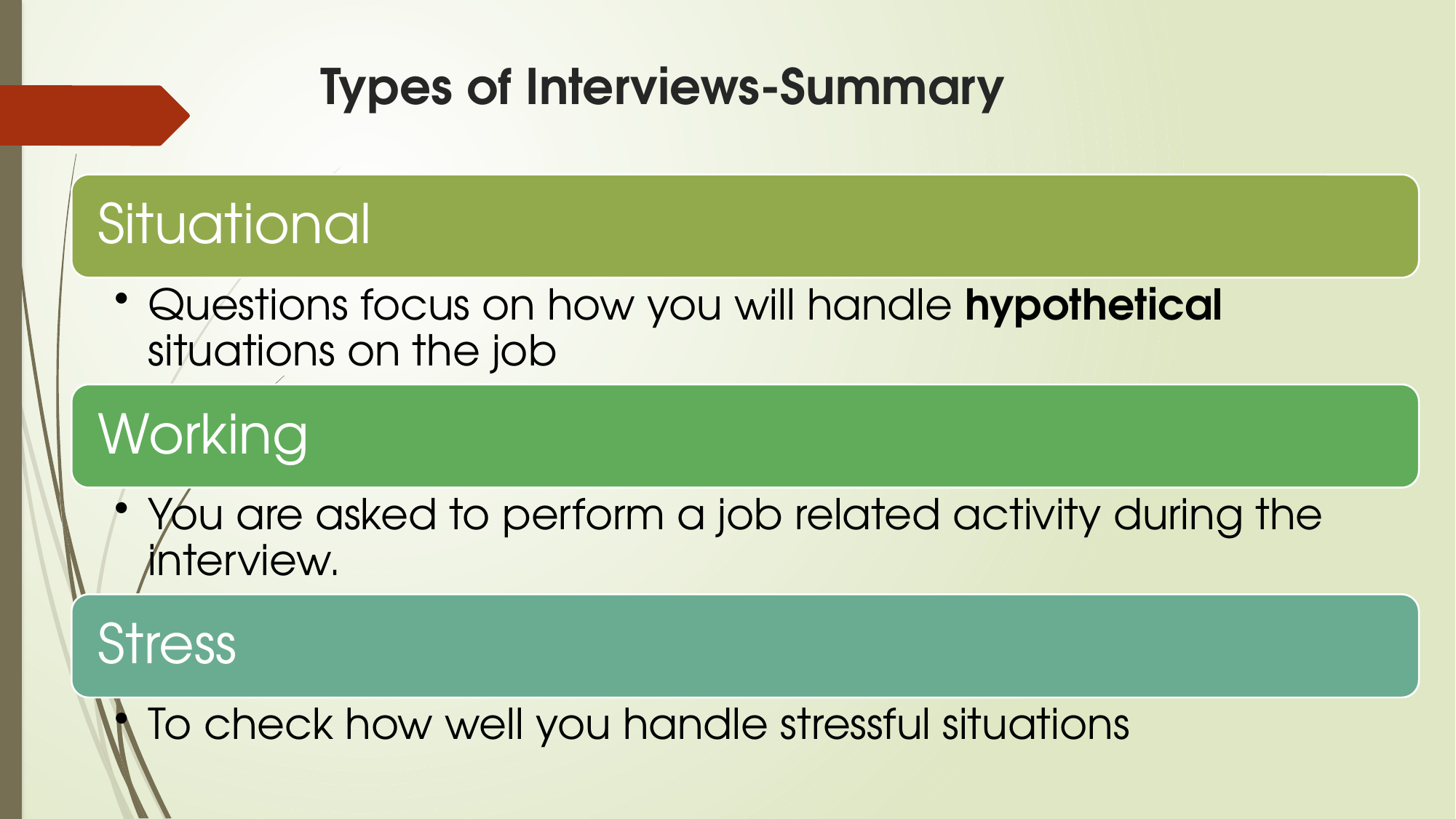

# Types of Interviews-Summary
Situational
Questions focus on how you will handle hypothetical situations on the job
Working
You are asked to perform a job related activity during the interview.
Stress
To check how well you handle stressful situations